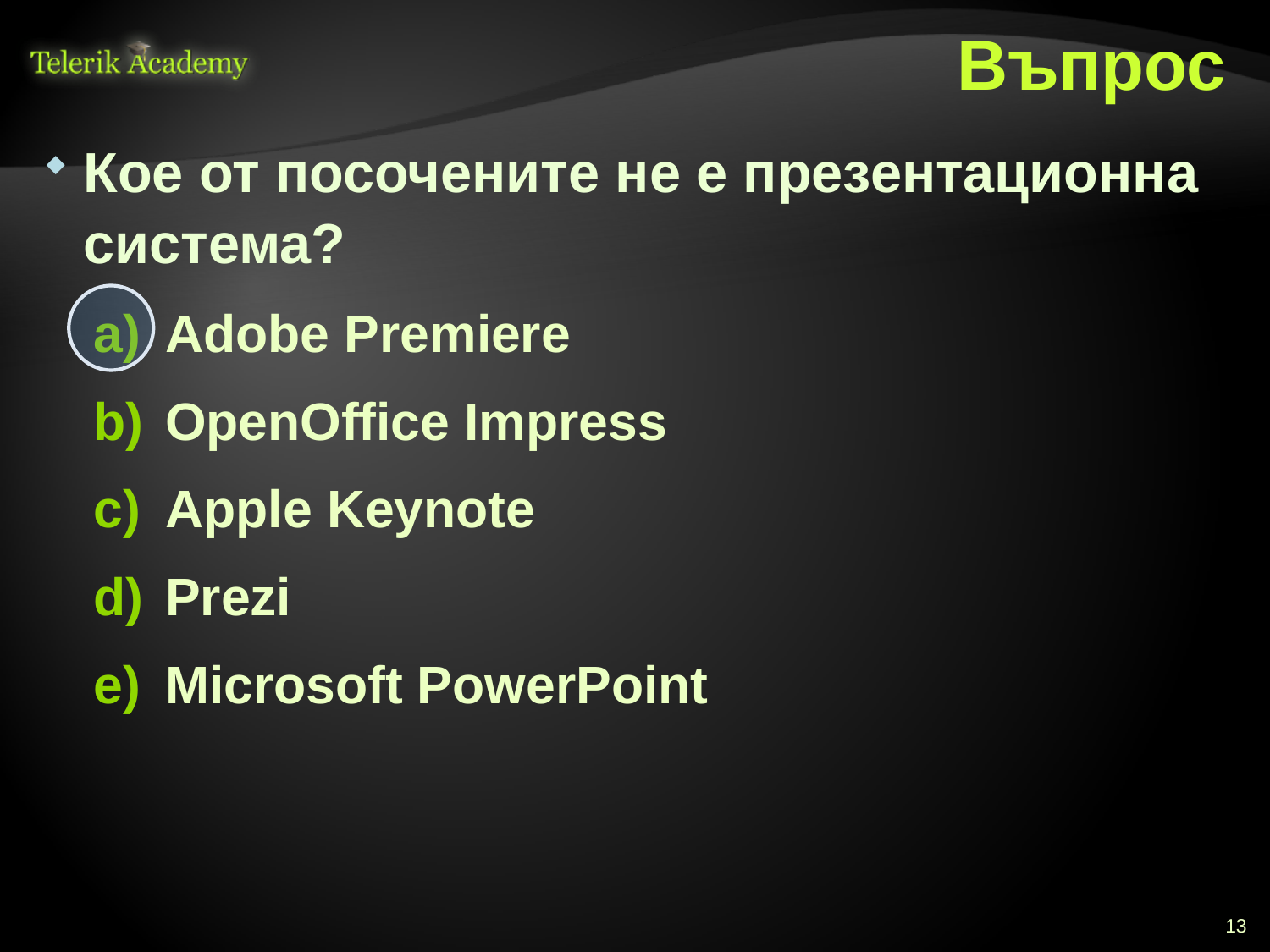

# Въпрос
Кое от посочените не е презентационна система?
Adobe Premiere
OpenOffice Impress
Apple Keynote
Prezi
Microsoft PowerPoint

13